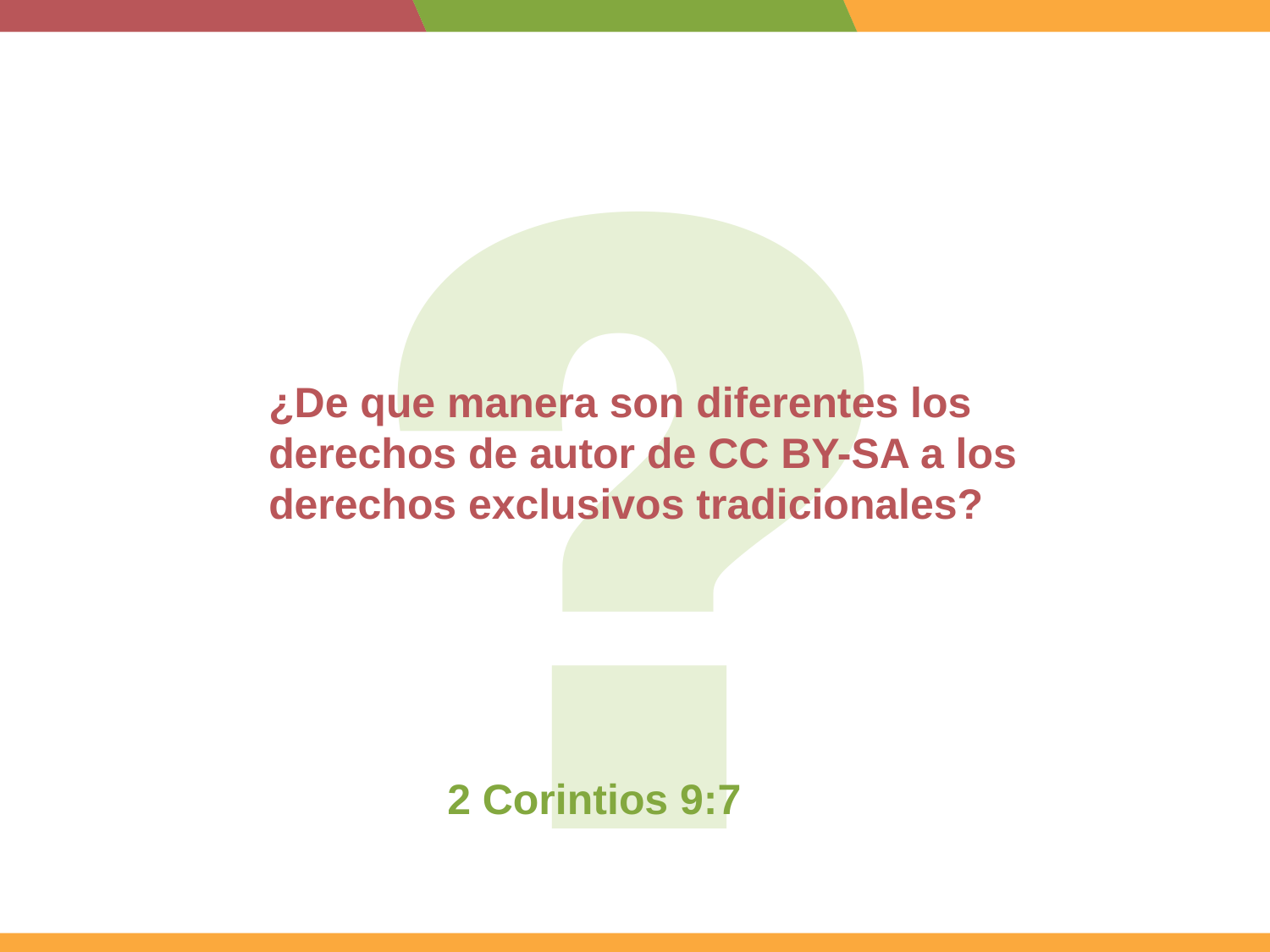

?
¿De que manera son diferentes los derechos de autor de CC BY-SA a los derechos exclusivos tradicionales?
2 Corintios 9:7